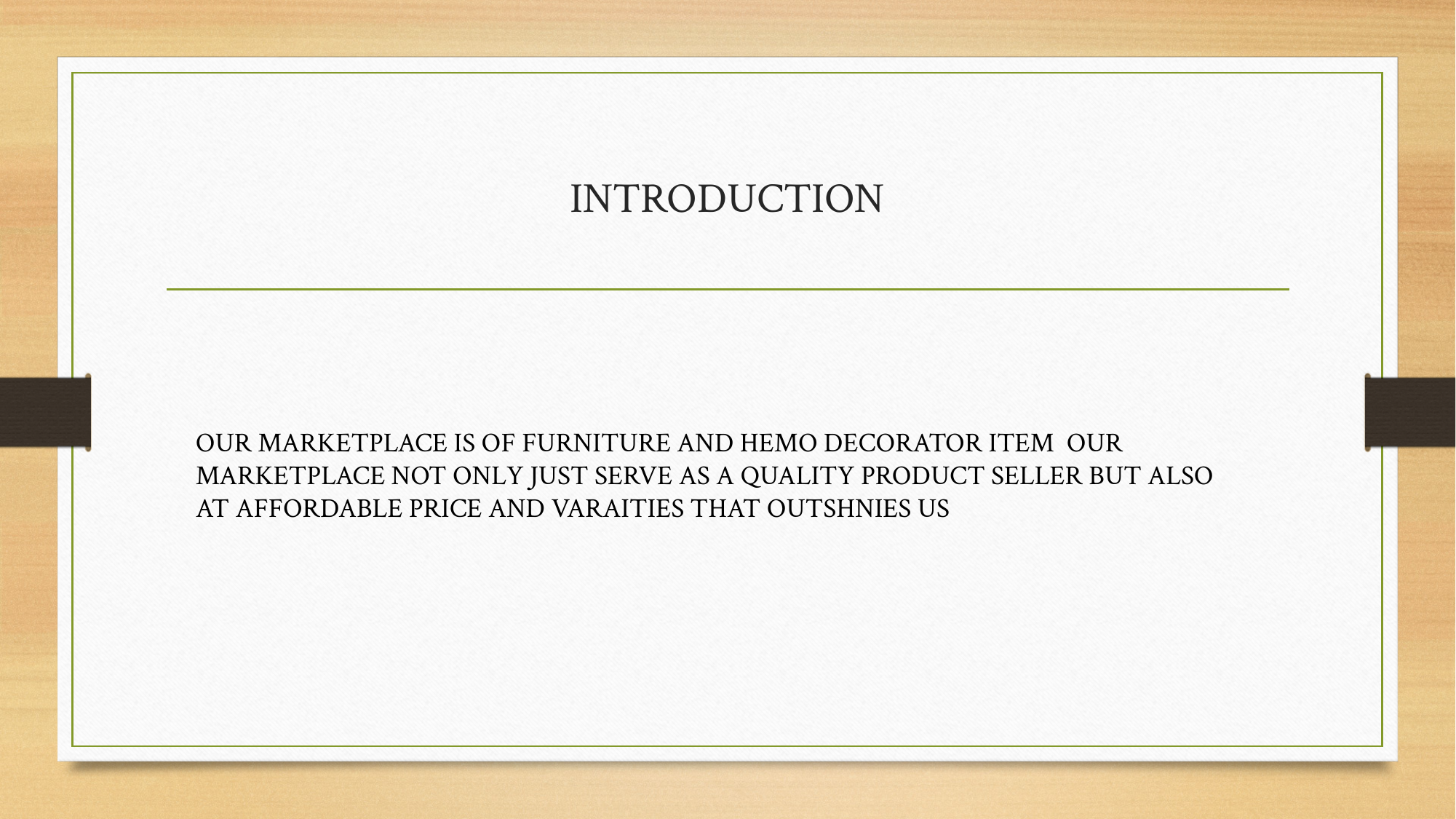

# INTRODUCTION
OUR MARKETPLACE IS OF FURNITURE AND HEMO DECORATOR ITEM  OUR MARKETPLACE NOT ONLY JUST SERVE AS A QUALITY PRODUCT SELLER BUT ALSO  AT AFFORDABLE PRICE AND VARAITIES THAT OUTSHNIES US